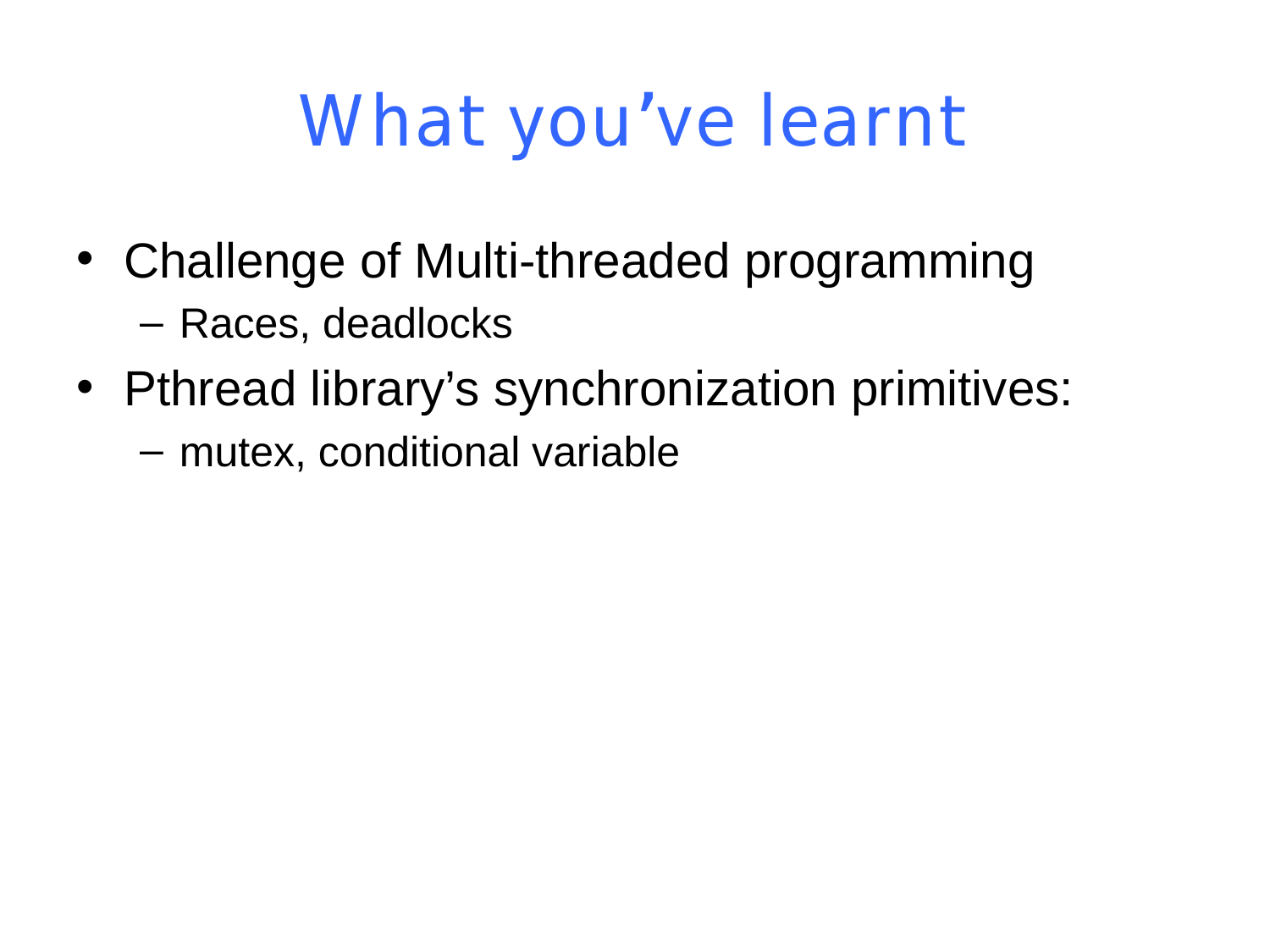

# What you’ve learnt
Challenge of Multi-threaded programming
Races, deadlocks
Pthread library’s synchronization primitives:
mutex, conditional variable